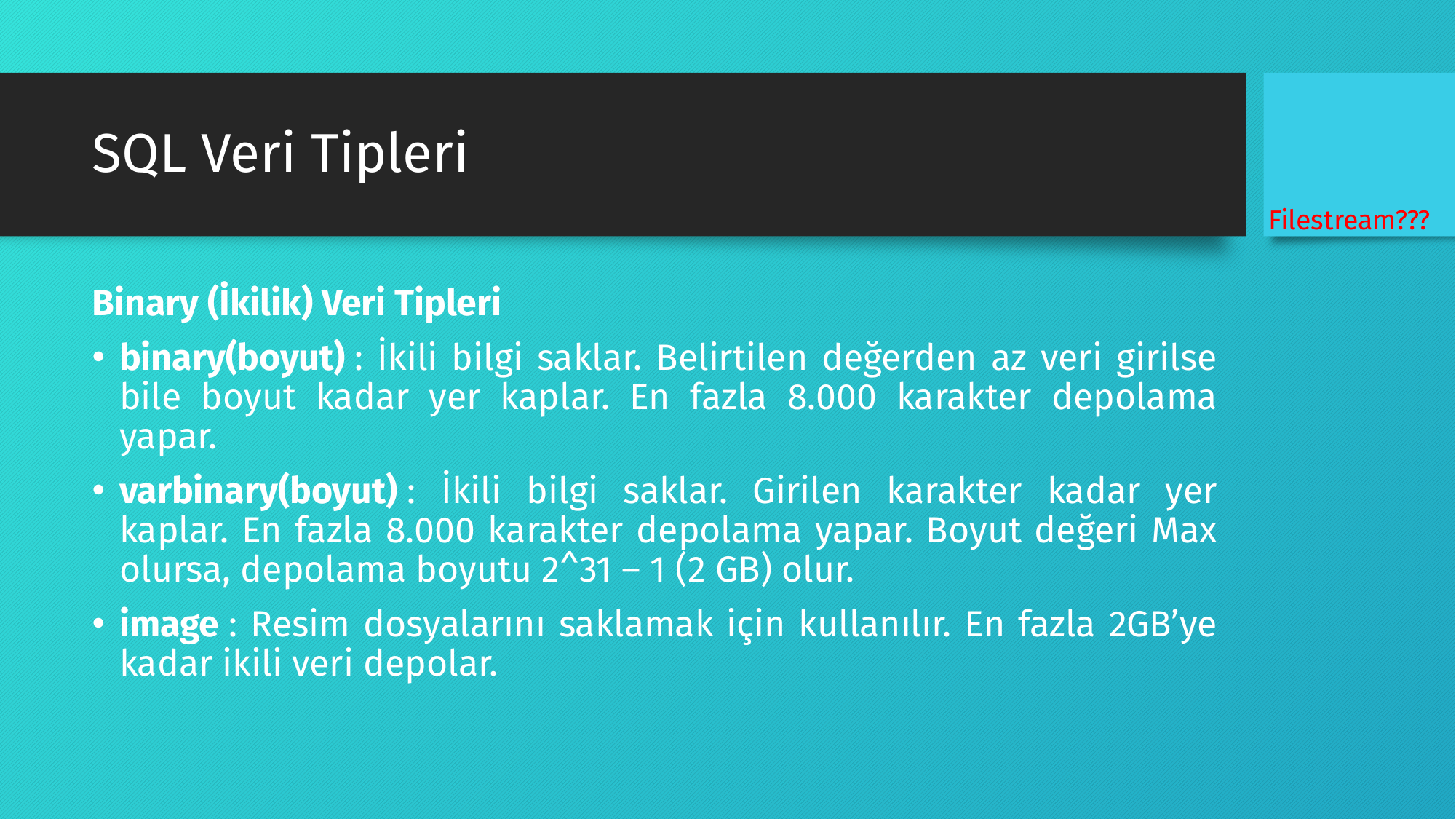

# SQL Veri Tipleri
Filestream???
Binary (İkilik) Veri Tipleri
binary(boyut) : İkili bilgi saklar. Belirtilen değerden az veri girilse bile boyut kadar yer kaplar. En fazla 8.000 karakter depolama yapar.
varbinary(boyut) : İkili bilgi saklar. Girilen karakter kadar yer kaplar. En fazla 8.000 karakter depolama yapar. Boyut değeri Max olursa, depolama boyutu 2^31 – 1 (2 GB) olur.
image : Resim dosyalarını saklamak için kullanılır. En fazla 2GB’ye kadar ikili veri depolar.